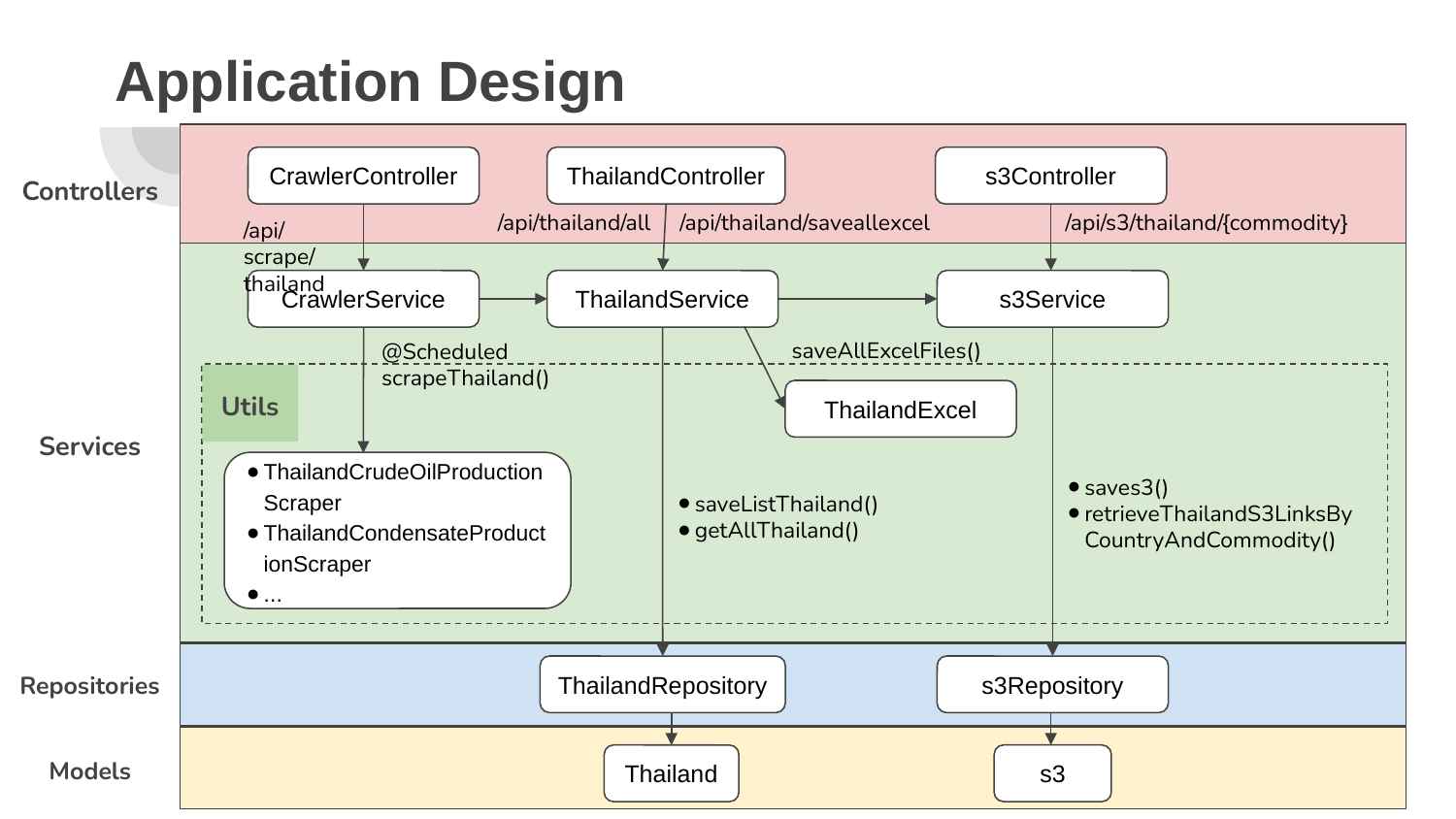

# Application Design

Controllers
CrawlerController
ThailandController
s3Controller
/api/thailand/all
/api/thailand/saveallexcel
/api/s3/thailand/{commodity}
/api/scrape/thailand
Services

CrawlerService
ThailandService
s3Service
@Scheduled
scrapeThailand()
saveAllExcelFiles()

Utils
ThailandExcel
ThailandCrudeOilProductionScraper
ThailandCondensateProductionScraper
...
saves3()
retrieveThailandS3LinksByCountryAndCommodity()
saveListThailand()
getAllThailand()
Repositories

ThailandRepository
s3Repository
Models

s3
Thailand